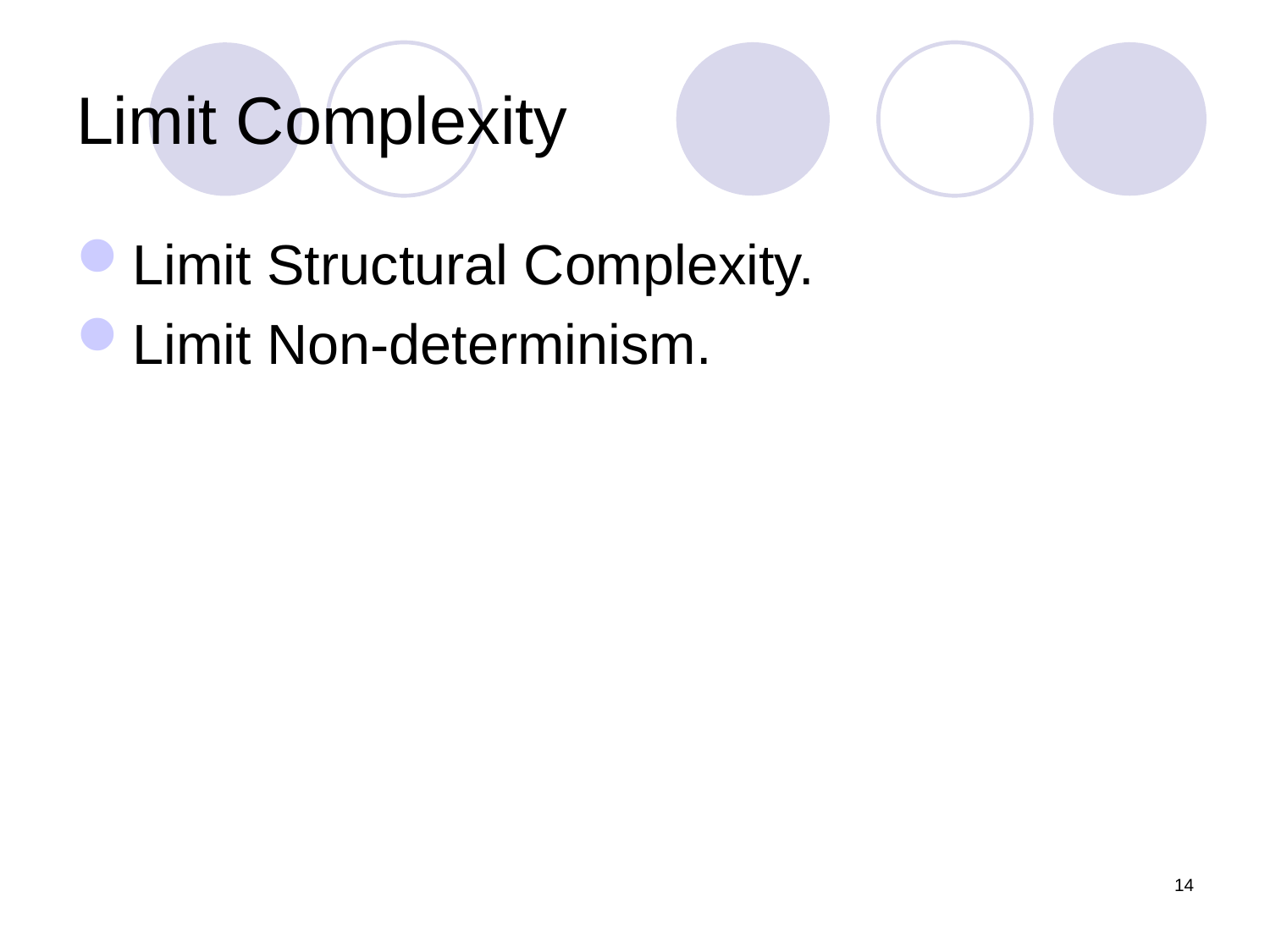

# Limit Complexity
Limit Structural Complexity.
Limit Non-determinism.
14